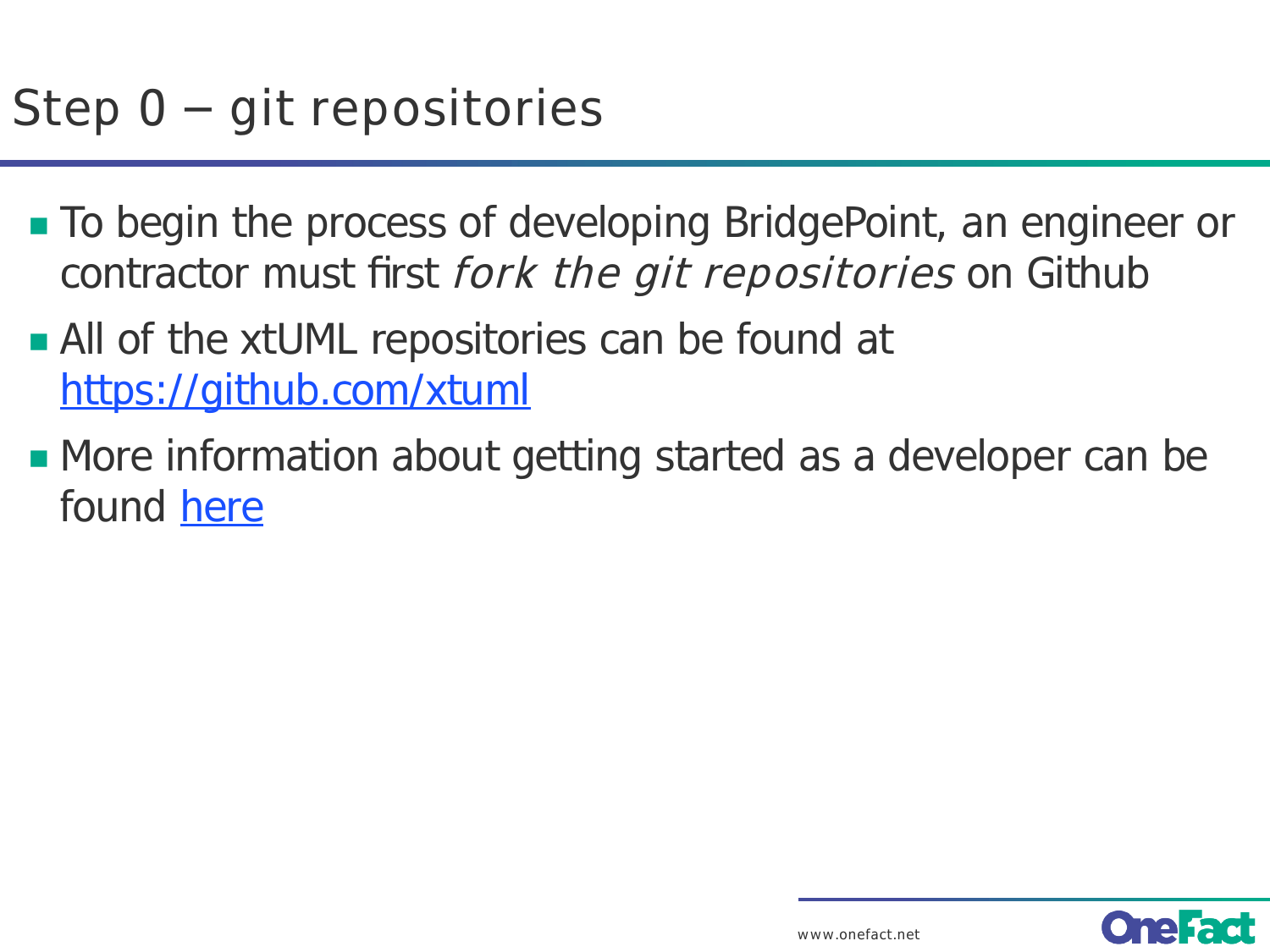

# Step 0 – git repositories
To begin the process of developing BridgePoint, an engineer or contractor must first fork the git repositories on Github
All of the xtUML repositories can be found at https://github.com/xtuml
More information about getting started as a developer can be found here